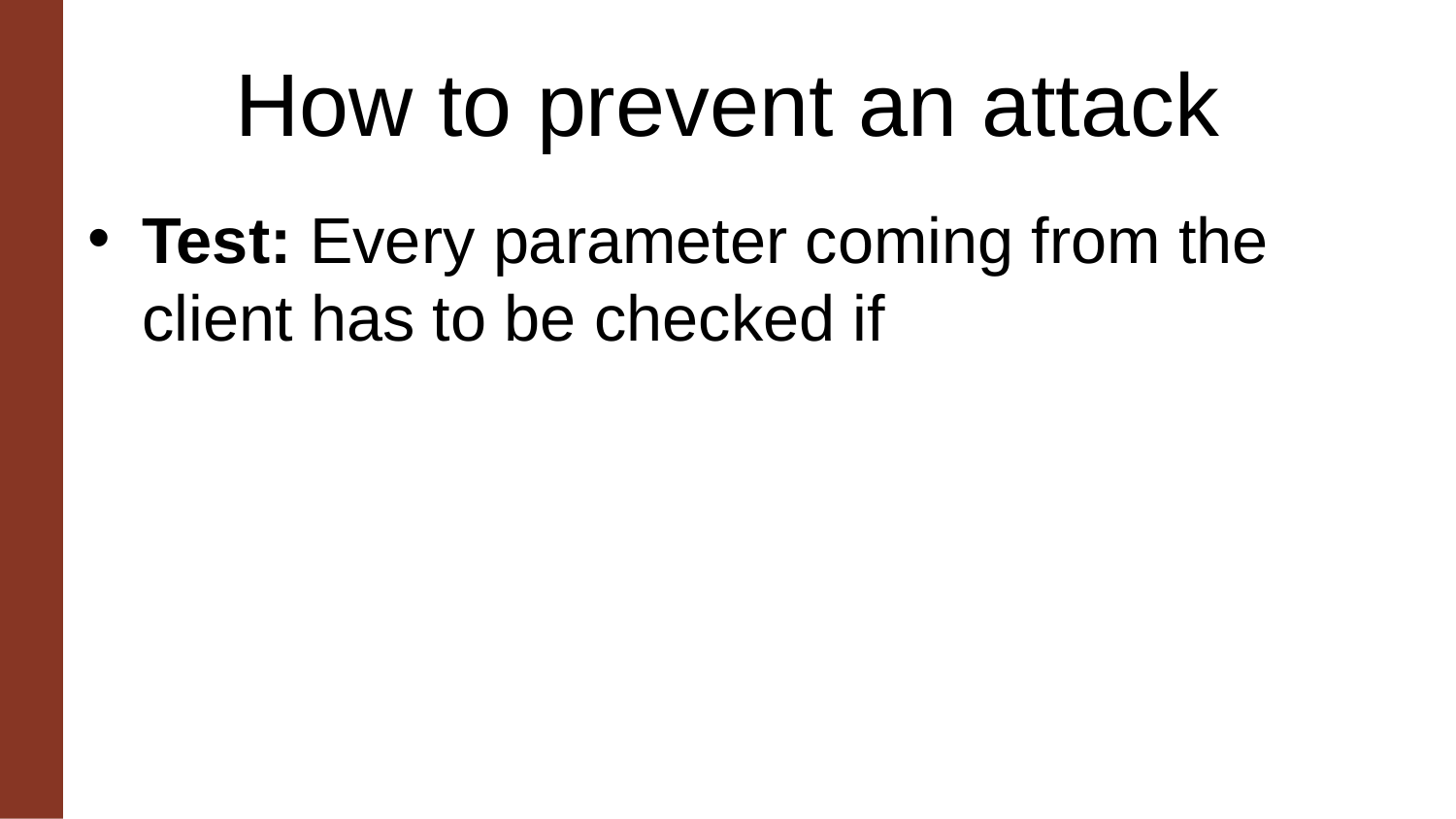

# How to prevent an attack
Test: Every parameter coming from the client has to be checked if